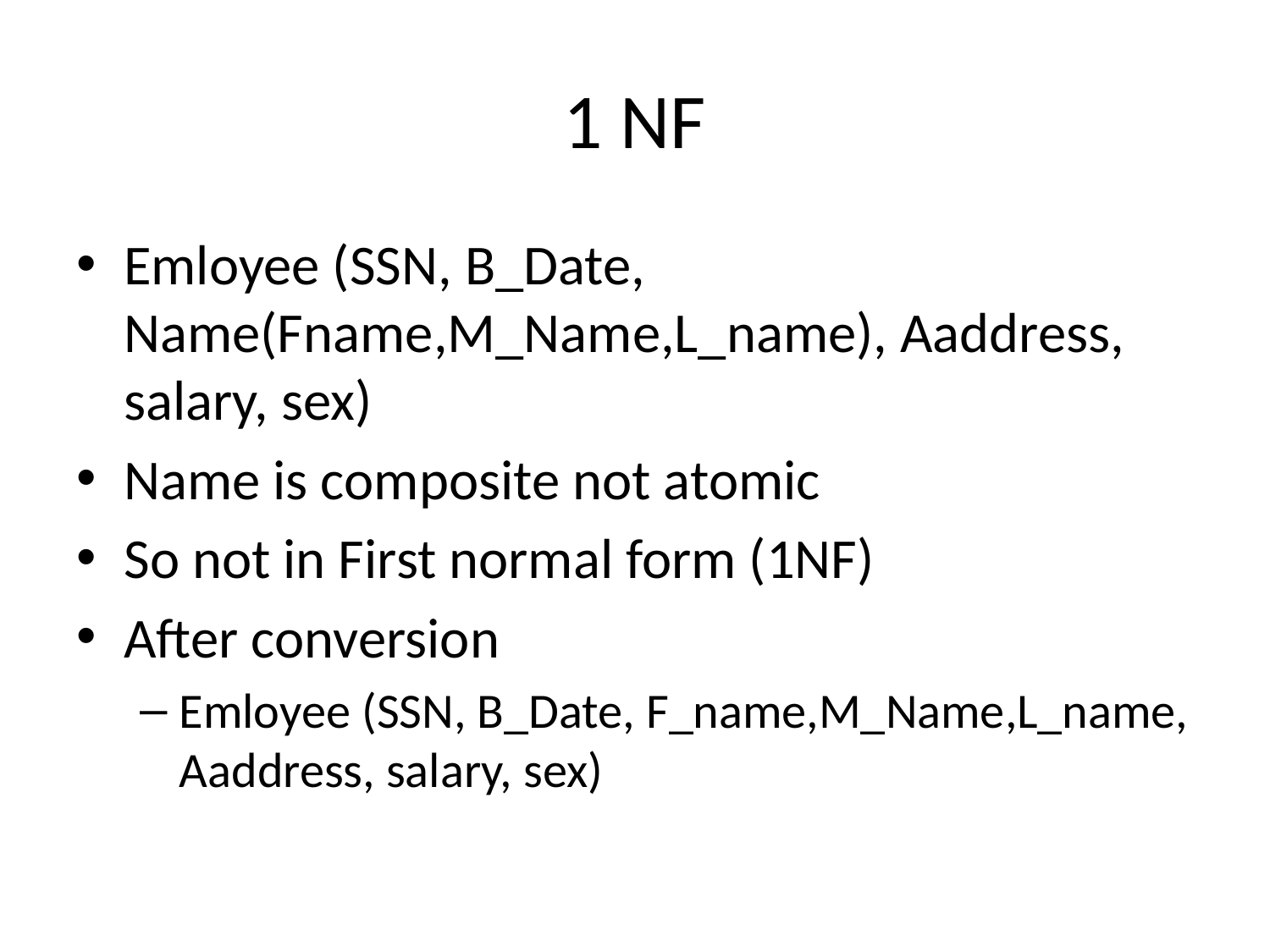

# 1 NF
Emloyee (SSN, B_Date, Name(Fname,M_Name,L_name), Aaddress, salary, sex)
Name is composite not atomic
So not in First normal form (1NF)
After conversion
Emloyee (SSN, B_Date, F_name,M_Name,L_name, Aaddress, salary, sex)